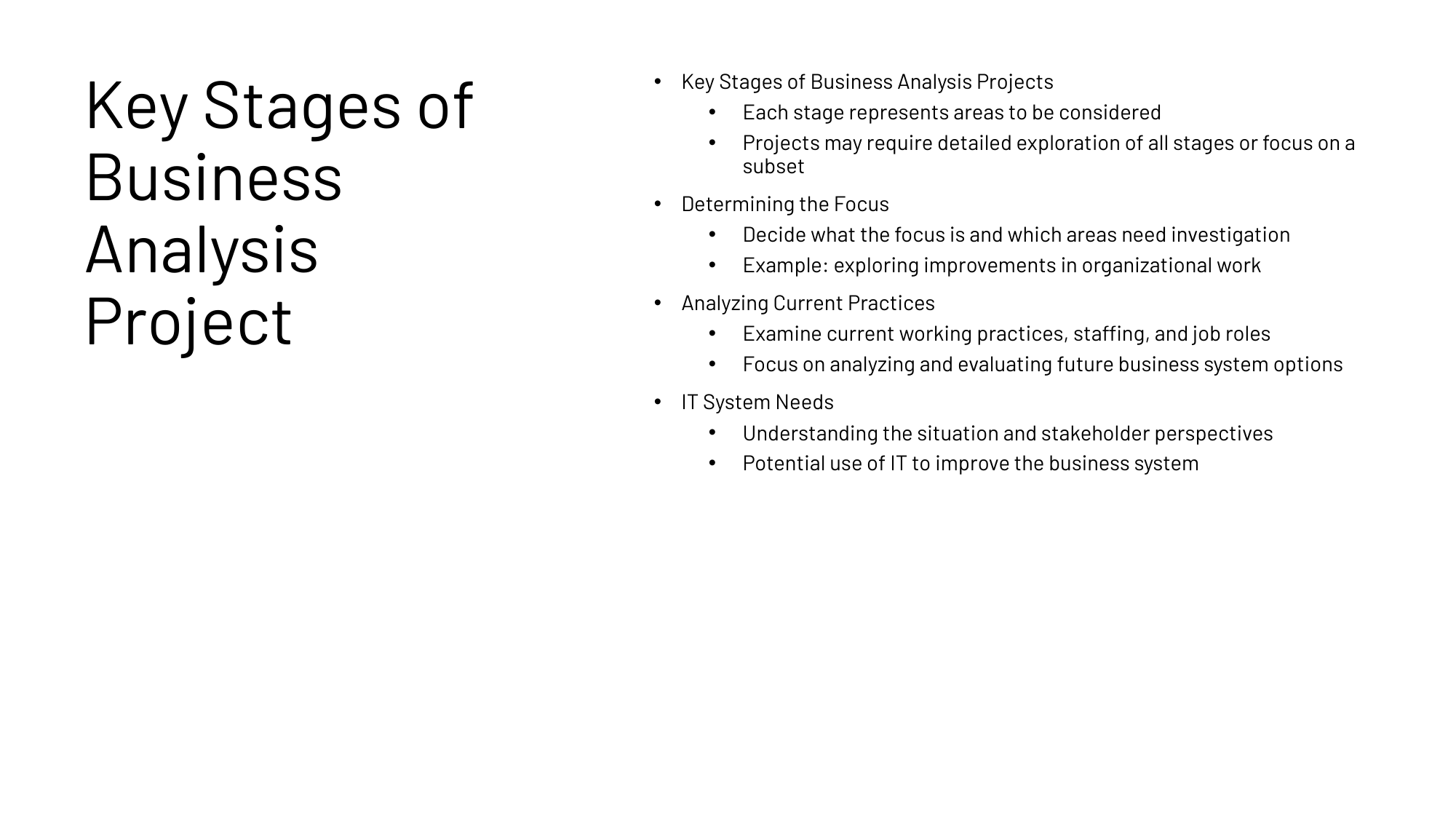

# Key Stages of Business Analysis Project
Key Stages of Business Analysis Projects
Each stage represents areas to be considered
Projects may require detailed exploration of all stages or focus on a subset
Determining the Focus
Decide what the focus is and which areas need investigation
Example: exploring improvements in organizational work
Analyzing Current Practices
Examine current working practices, staffing, and job roles
Focus on analyzing and evaluating future business system options
IT System Needs
Understanding the situation and stakeholder perspectives
Potential use of IT to improve the business system